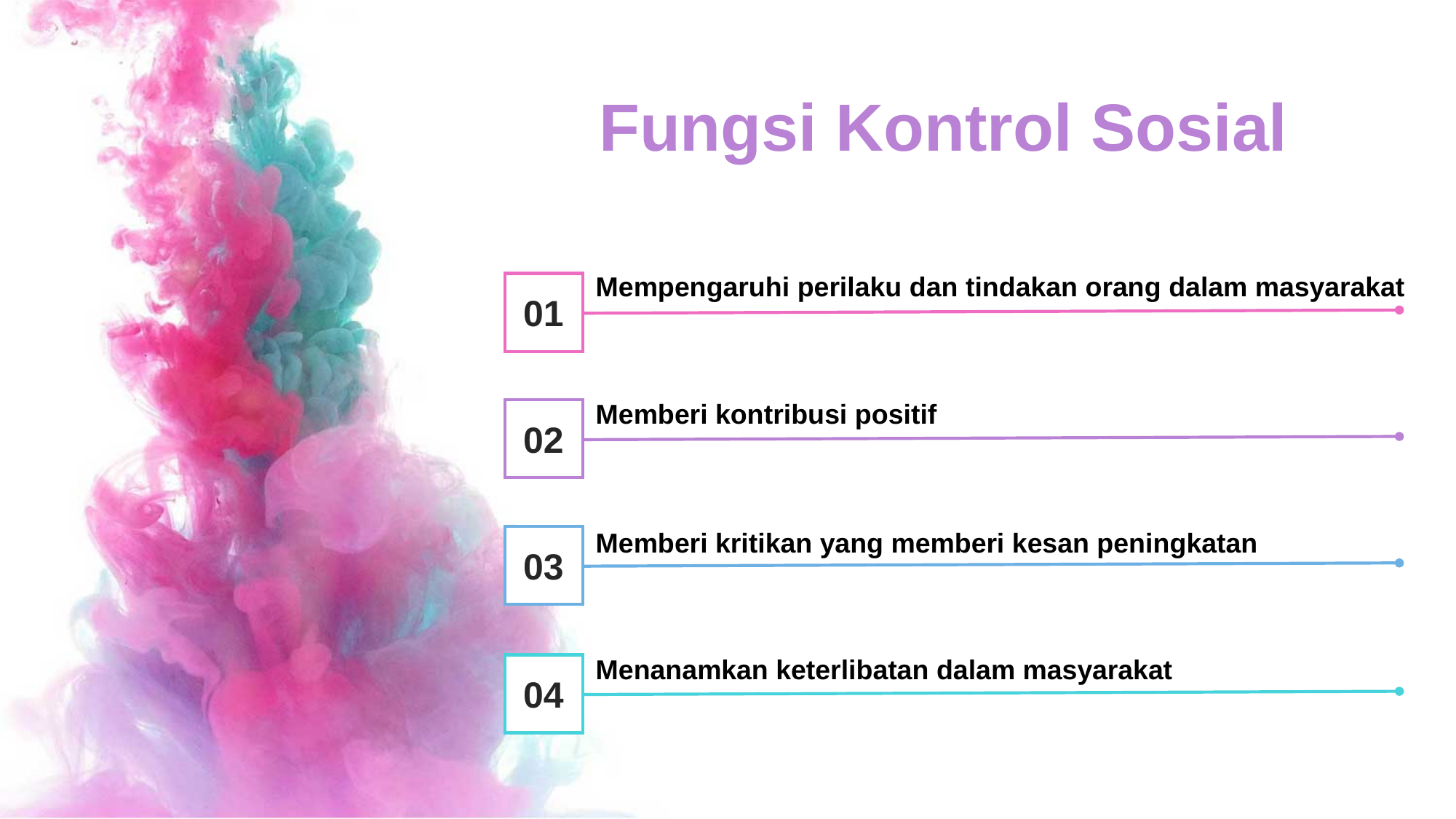

Fungsi Kontrol Sosial
Mempengaruhi perilaku dan tindakan orang dalam masyarakat

01
Memberi kontribusi positif

02
Memberi kritikan yang memberi kesan peningkatan

03
Menanamkan keterlibatan dalam masyarakat

04